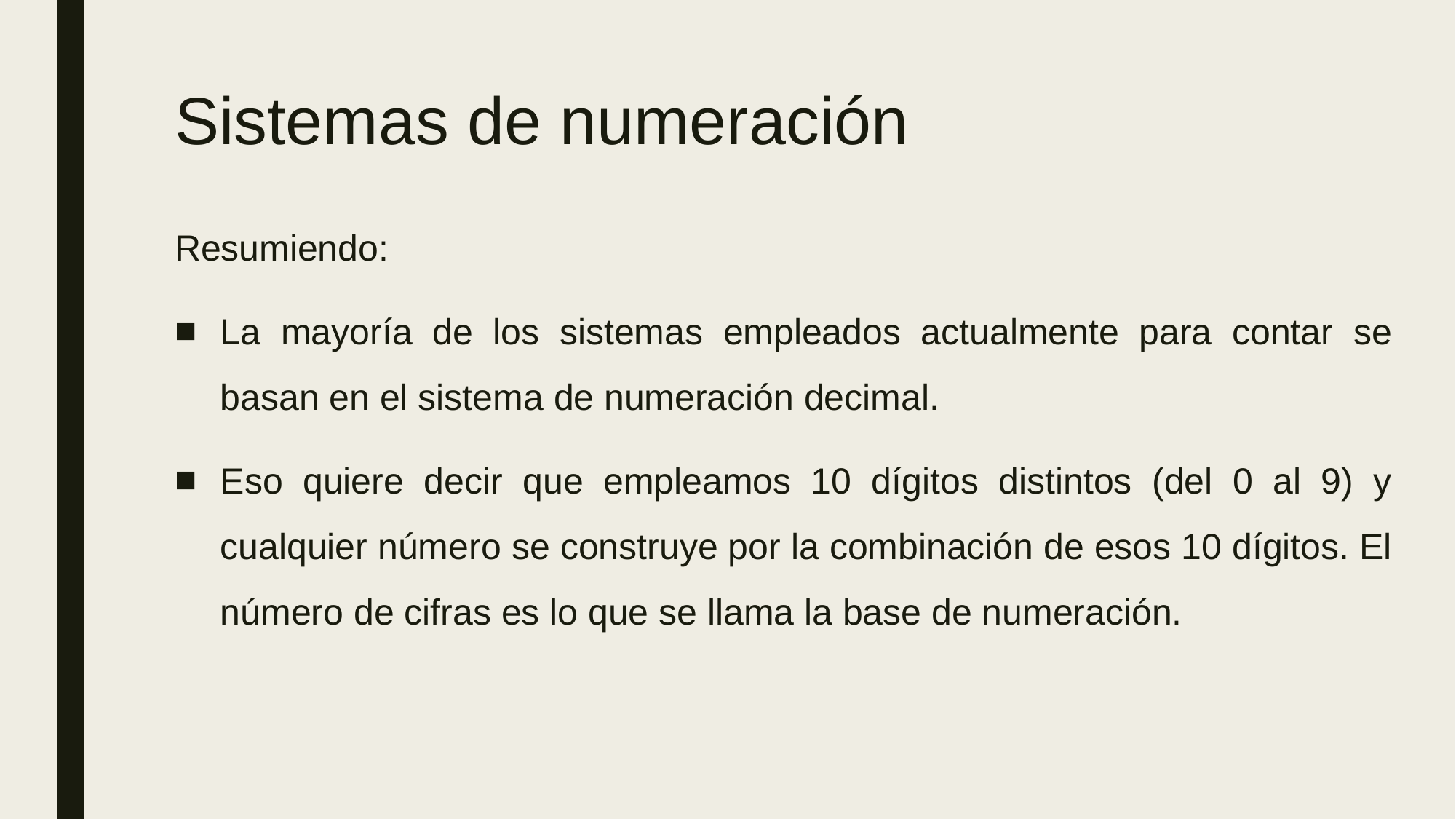

# Sistemas de numeración
Resumiendo:
La mayoría de los sistemas empleados actualmente para contar se basan en el sistema de numeración decimal.
Eso quiere decir que empleamos 10 dígitos distintos (del 0 al 9) y cualquier número se construye por la combinación de esos 10 dígitos. El número de cifras es lo que se llama la base de numeración.